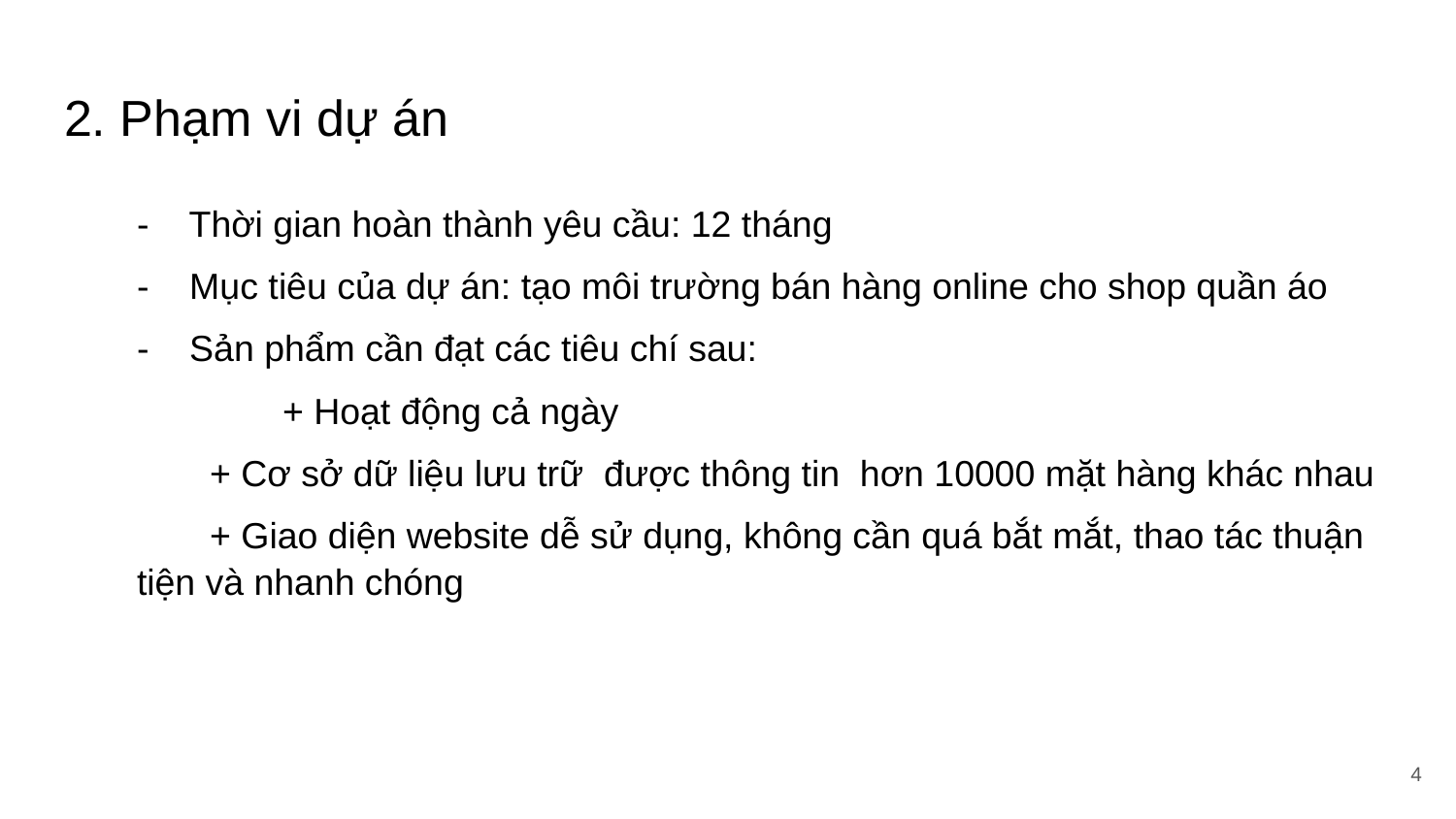

# 2. Phạm vi dự án
-    Thời gian hoàn thành yêu cầu: 12 tháng
-    Mục tiêu của dự án: tạo môi trường bán hàng online cho shop quần áo
-    Sản phẩm cần đạt các tiêu chí sau:
	+ Hoạt động cả ngày
+ Cơ sở dữ liệu lưu trữ  được thông tin  hơn 10000 mặt hàng khác nhau
+ Giao diện website dễ sử dụng, không cần quá bắt mắt, thao tác thuận tiện và nhanh chóng

4